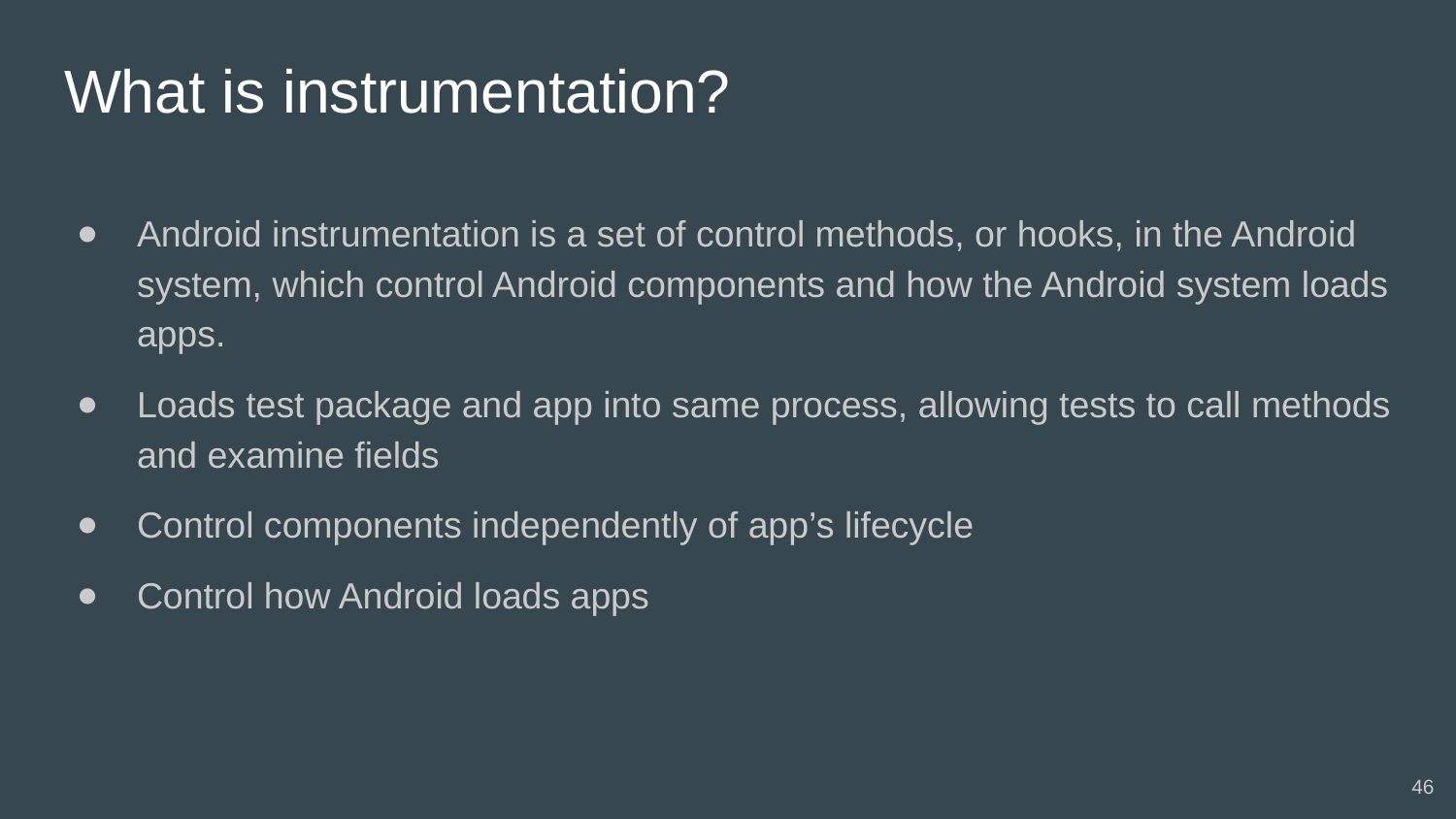

# What is instrumentation?
Android instrumentation is a set of control methods, or hooks, in the Android system, which control Android components and how the Android system loads apps.
Loads test package and app into same process, allowing tests to call methods and examine fields
Control components independently of app’s lifecycle
Control how Android loads apps
46